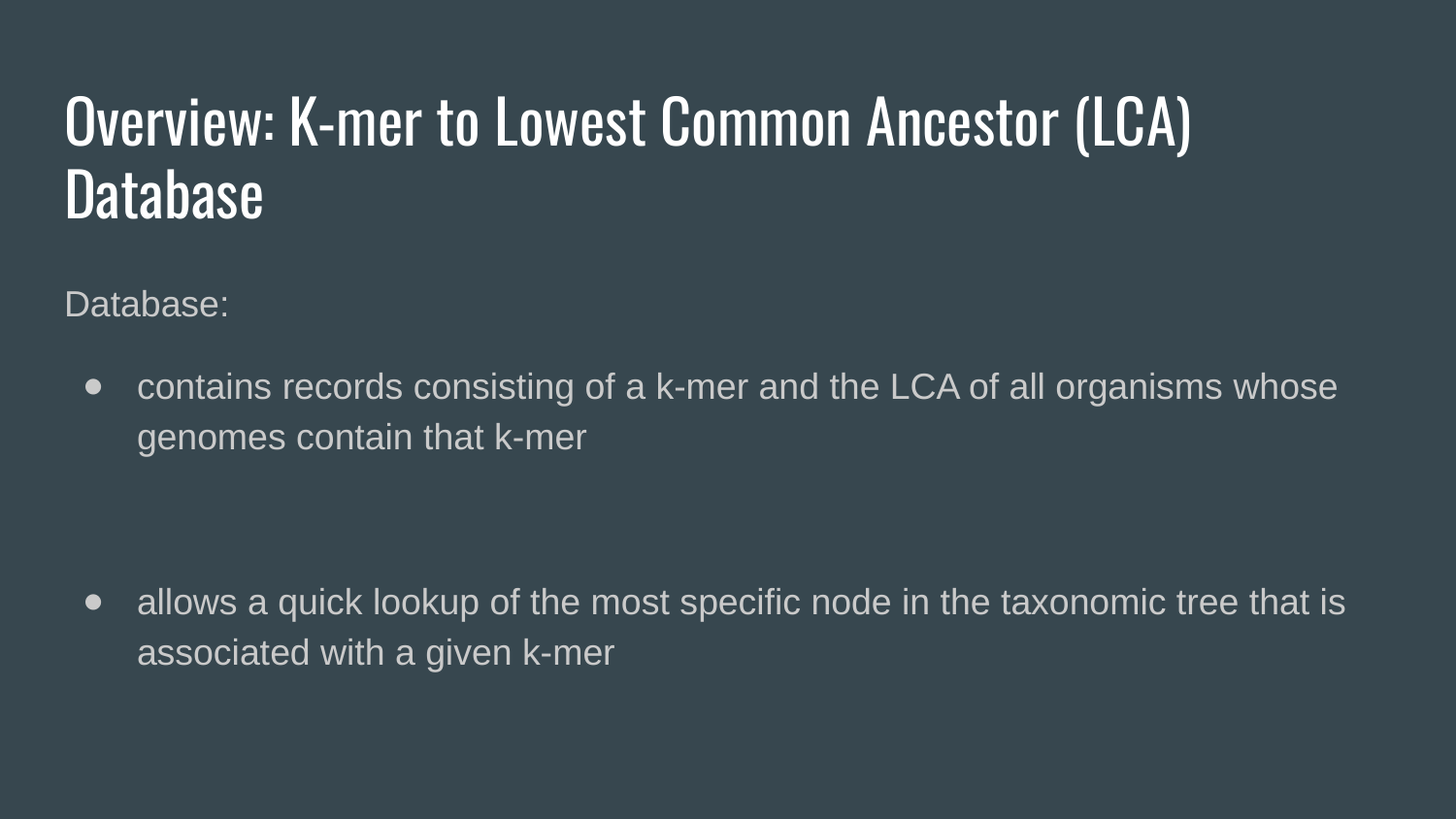

# Overview: K-mer to Lowest Common Ancestor (LCA) Database

Database:
contains records consisting of a k-mer and the LCA of all organisms whose genomes contain that k-mer

allows a quick lookup of the most specific node in the taxonomic tree that is associated with a given k-mer